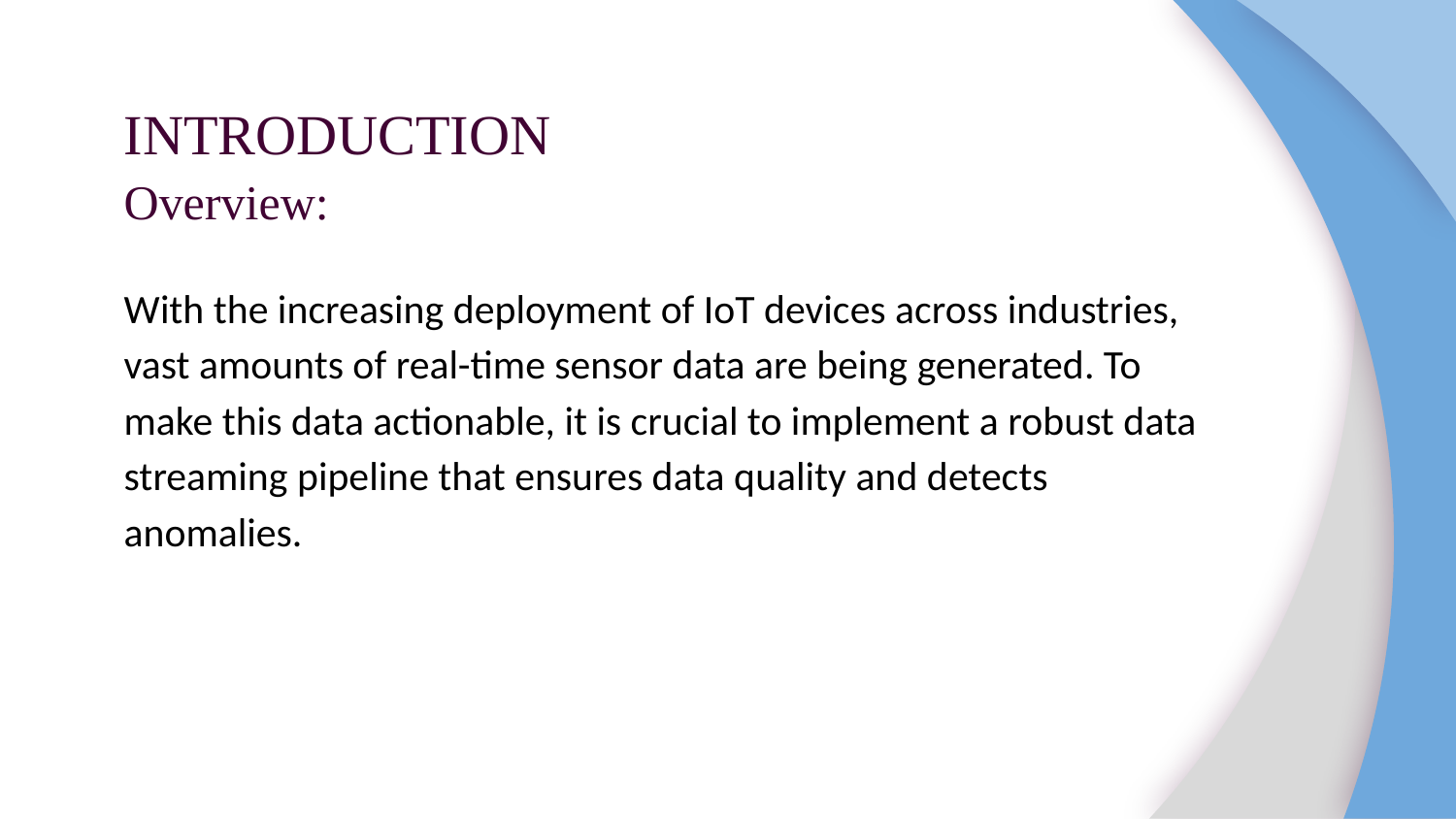

# INTRODUCTION
Overview:
With the increasing deployment of IoT devices across industries, vast amounts of real-time sensor data are being generated. To make this data actionable, it is crucial to implement a robust data streaming pipeline that ensures data quality and detects anomalies.